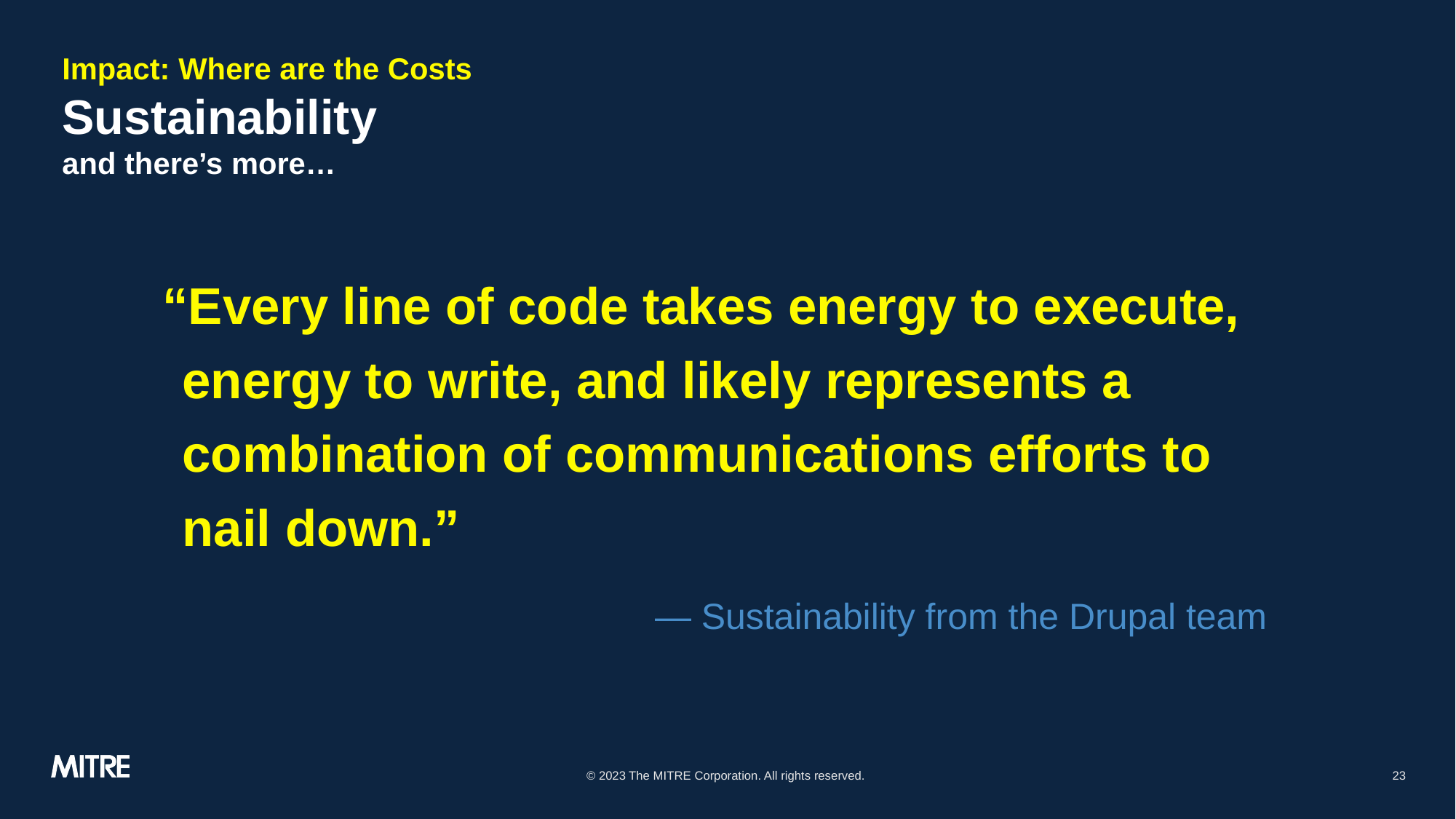

# Impact: Where are the Costs Sustainability and there’s more…
“Every line of code takes energy to execute, energy to write, and likely represents a combination of communications efforts to nail down.”
— Sustainability from the Drupal team
© 2023 The MITRE Corporation. All rights reserved.
23